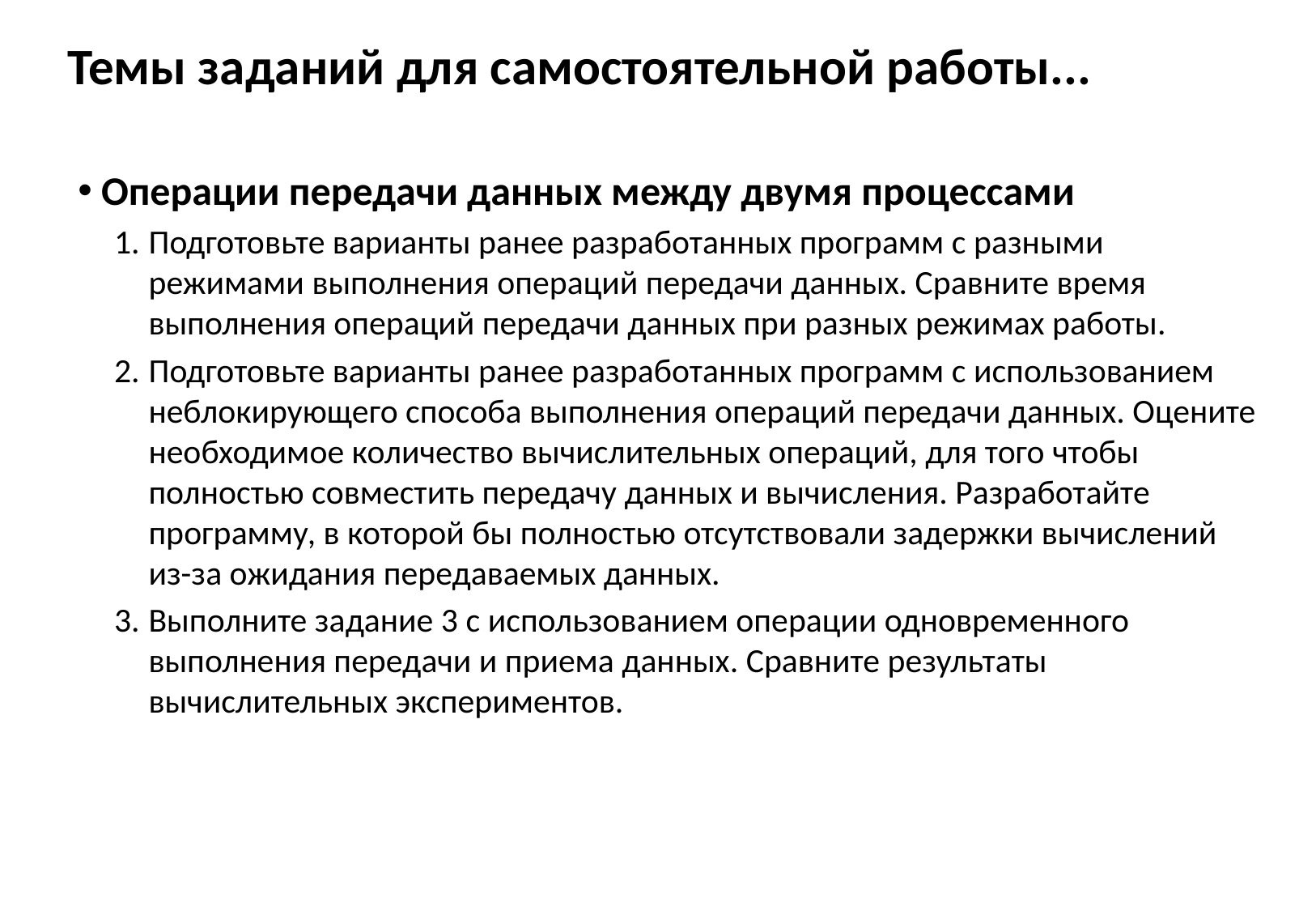

# Темы заданий для самостоятельной работы...
 Операции передачи данных между двумя процессами
Подготовьте варианты ранее разработанных программ с разными режимами выполнения операций передачи данных. Сравните время выполнения операций передачи данных при разных режимах работы.
Подготовьте варианты ранее разработанных программ с использованием неблокирующего способа выполнения операций передачи данных. Оцените необходимое количество вычислительных операций, для того чтобы полностью совместить передачу данных и вычисления. Разработайте программу, в которой бы полностью отсутствовали задержки вычислений из-за ожидания передаваемых данных.
Выполните задание 3 с использованием операции одновременного выполнения передачи и приема данных. Сравните результаты вычислительных экспериментов.